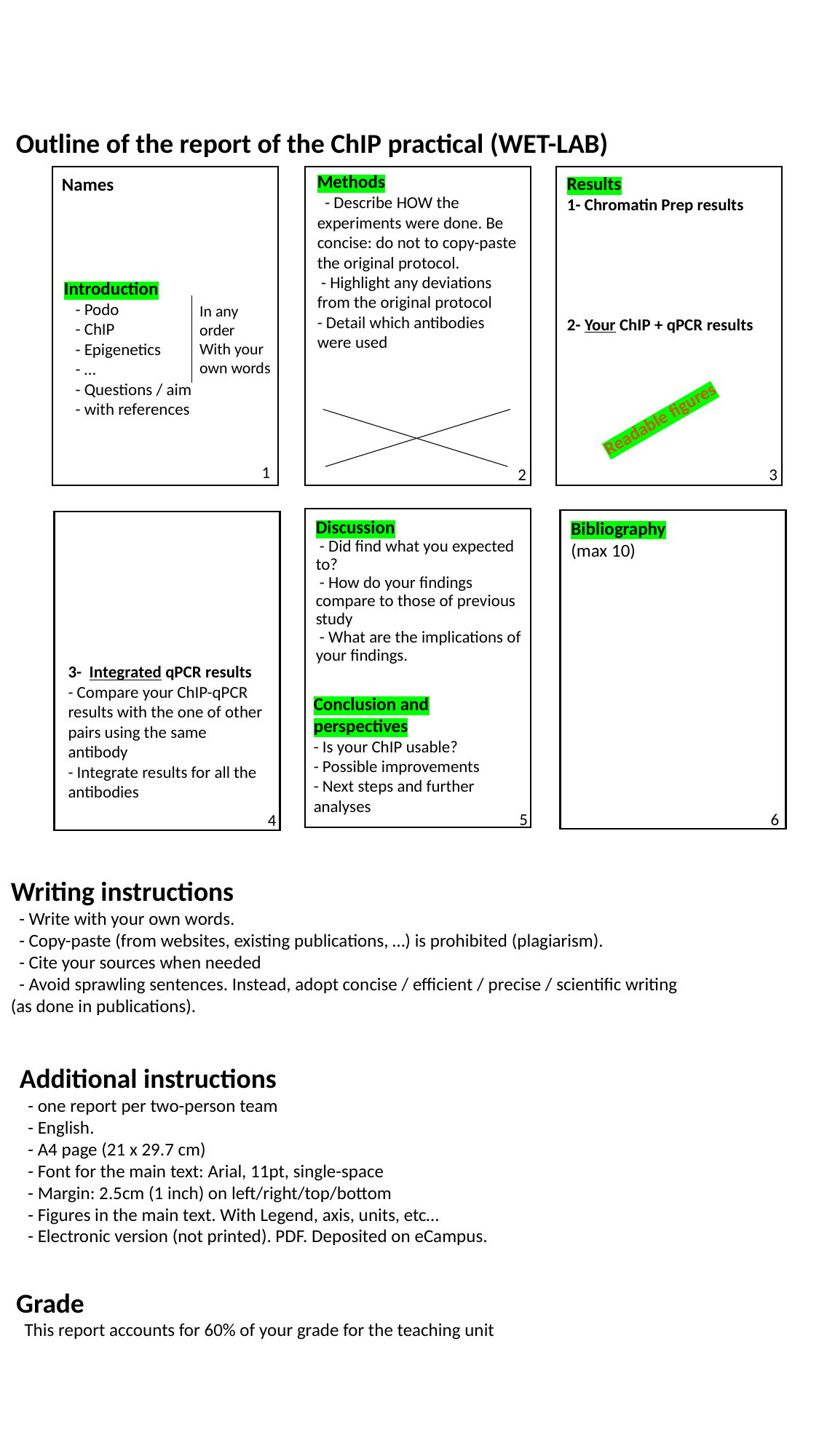

Outline of the report of the ChIP practical (WET-LAB)
Methods
  - Describe HOW the experiments were done. Be concise: do not to copy-paste the original protocol.
 - Highlight any deviations from the original protocol
- Detail which antibodies were used

Results
1- Chromatin Prep results

2- Your ChIP + qPCR results
Names
Introduction
   - Podo
   - ChIP
   - Epigenetics
   - …
   - Questions / aim
   - with references
In any order
With your own words
Readable figures
1
3
2

Discussion
 - Did find what you expected to?
 - How do your findings compare to those of previous study
 - What are the implications of your findings.

Bibliography
(max 10)
3-  Integrated qPCR results
- Compare your ChIP-qPCR results with the one of other pairs using the same antibody
- Integrate results for all the antibodies
Conclusion and perspectives
- Is your ChIP usable?
- Possible improvements
- Next steps and further analyses
6
5
4
Writing instructions
  - Write with your own words.
  - Copy-paste (from websites, existing publications, …) is prohibited (plagiarism).
  - Cite your sources when needed
  - Avoid sprawling sentences. Instead, adopt concise / efficient / precise / scientific writing (as done in publications).
Additional instructions
  - one report per two-person team
  - English.
  - A4 page (21 x 29.7 cm)
  - Font for the main text: Arial, 11pt, single-space
  - Margin: 2.5cm (1 inch) on left/right/top/bottom
  - Figures in the main text. With Legend, axis, units, etc…
  - Electronic version (not printed). PDF. Deposited on eCampus.
Grade
  This report accounts for 60% of your grade for the teaching unit